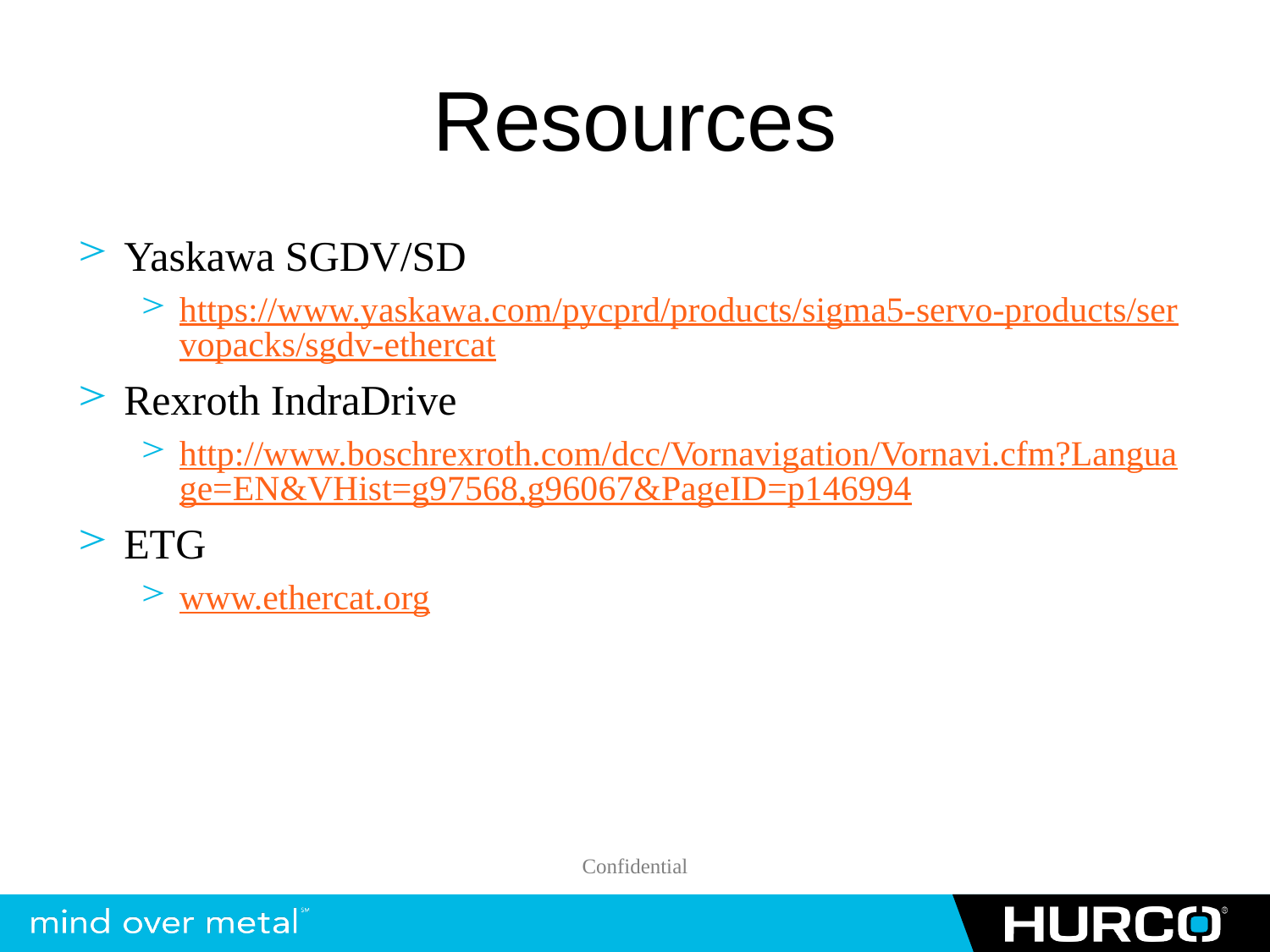

# Resources
Yaskawa SGDV/SD
https://www.yaskawa.com/pycprd/products/sigma5-servo-products/servopacks/sgdv-ethercat
Rexroth IndraDrive
http://www.boschrexroth.com/dcc/Vornavigation/Vornavi.cfm?Language=EN&VHist=g97568,g96067&PageID=p146994
ETG
www.ethercat.org